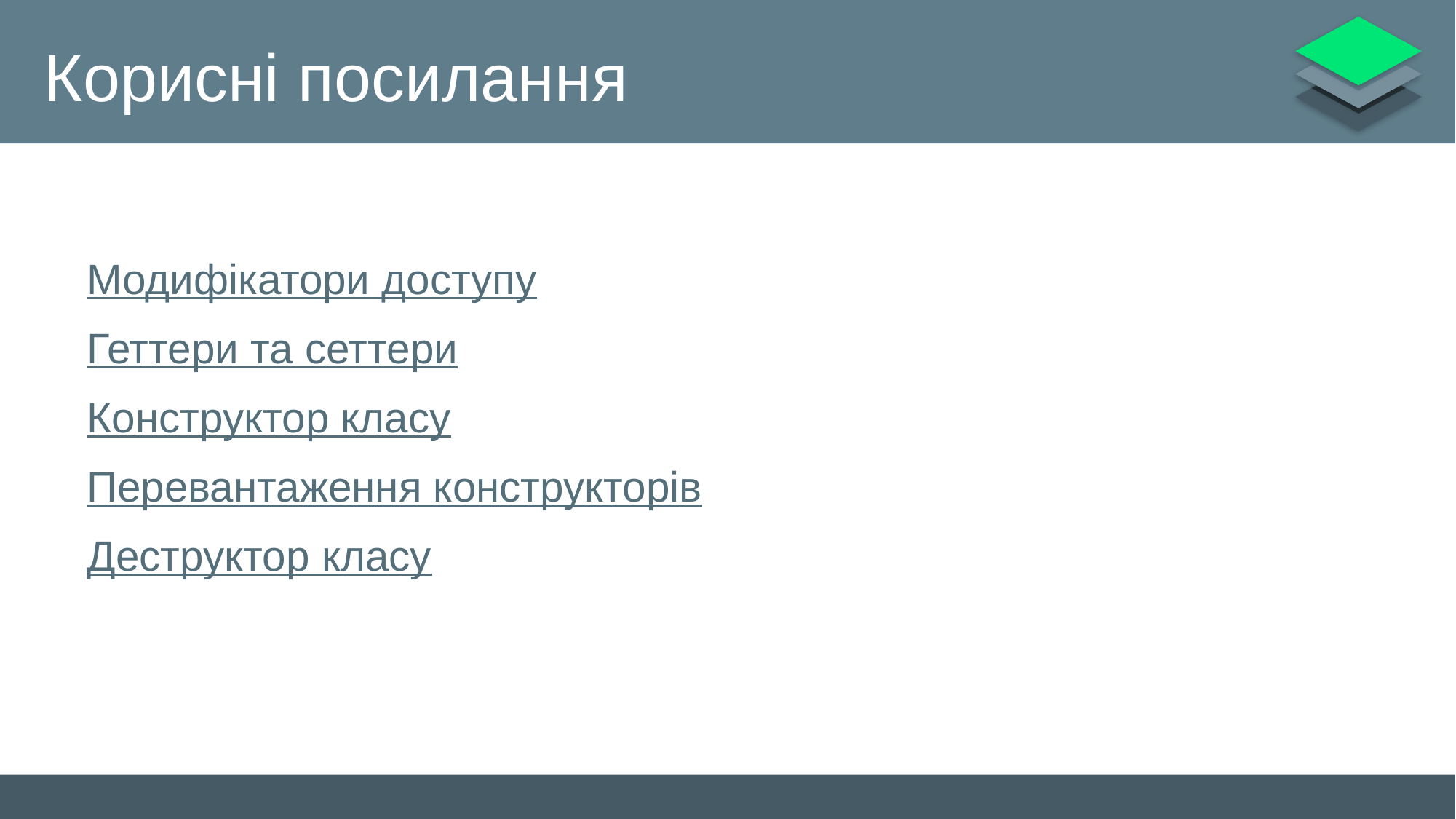

# Корисні посилання
Модифікатори доступу
Геттери та сеттери
Конструктор класу
Перевантаження конструкторів
Деструктор класу